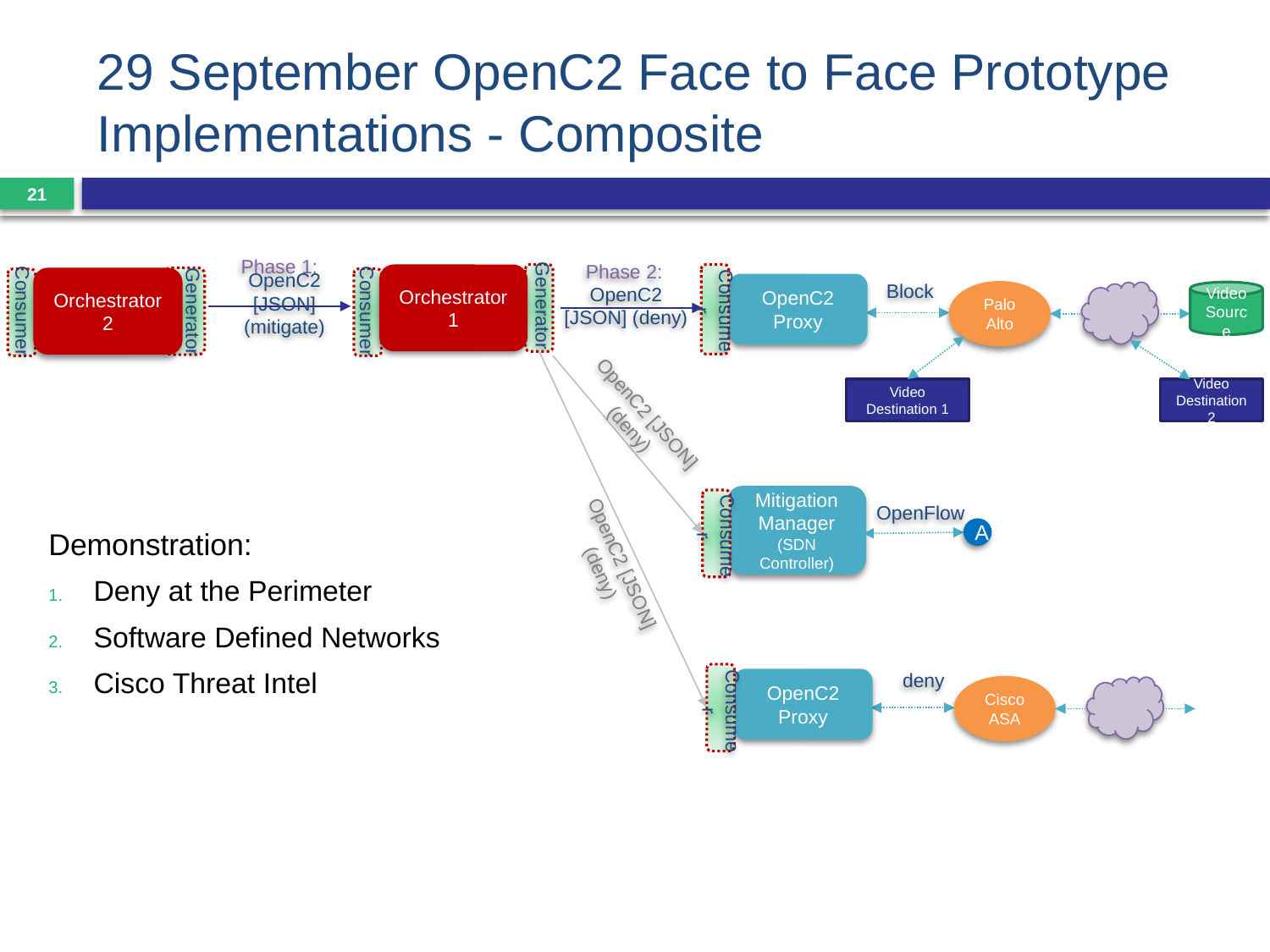

# 29 September OpenC2 Face to Face Prototype Implementations - Composite
21
Phase 1:
Phase 2:
Orchestrator 1

Orchestrator 2

OpenC2 Proxy
Block
Palo Alto
Video Source

OpenC2 [JSON] (mitigate)
OpenC2 [JSON] (deny)
Generator
Consumer
Consumer
Consumer
Generator
Video Destination 1
Video Destination 2
OpenC2 [JSON] (deny)
Mitigation Manager (SDN Controller)

OpenFlow
Consumer
A
Demonstration:
Deny at the Perimeter
Software Defined Networks
Cisco Threat Intel

OpenC2 [JSON] (deny)
deny

OpenC2 Proxy
Cisco ASA

Consumer